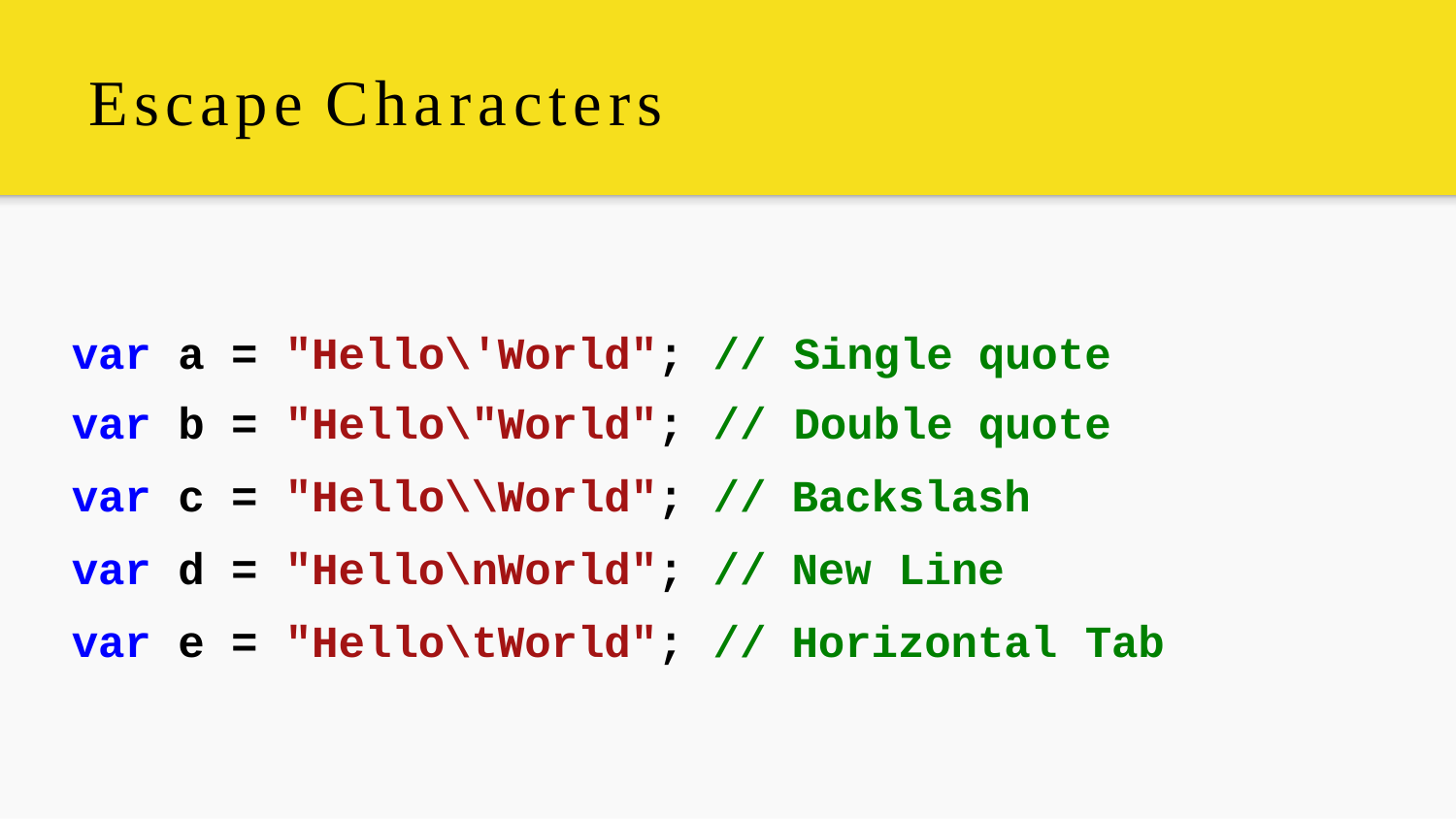

# Escape Characters

| var | a | = | "Hello\'World"; | // | Single | quote |  |
| --- | --- | --- | --- | --- | --- | --- | --- |
| var | b | = | "Hello\"World"; | // | Double | quote |  |
| var | c | = | "Hello\\World"; | // | Backslash |  |  |
| var | d | = | "Hello\nWorld"; | // | New Line |  |  |
| var | e | = | "Hello\tWorld"; | // | Horizontal |  | Tab |